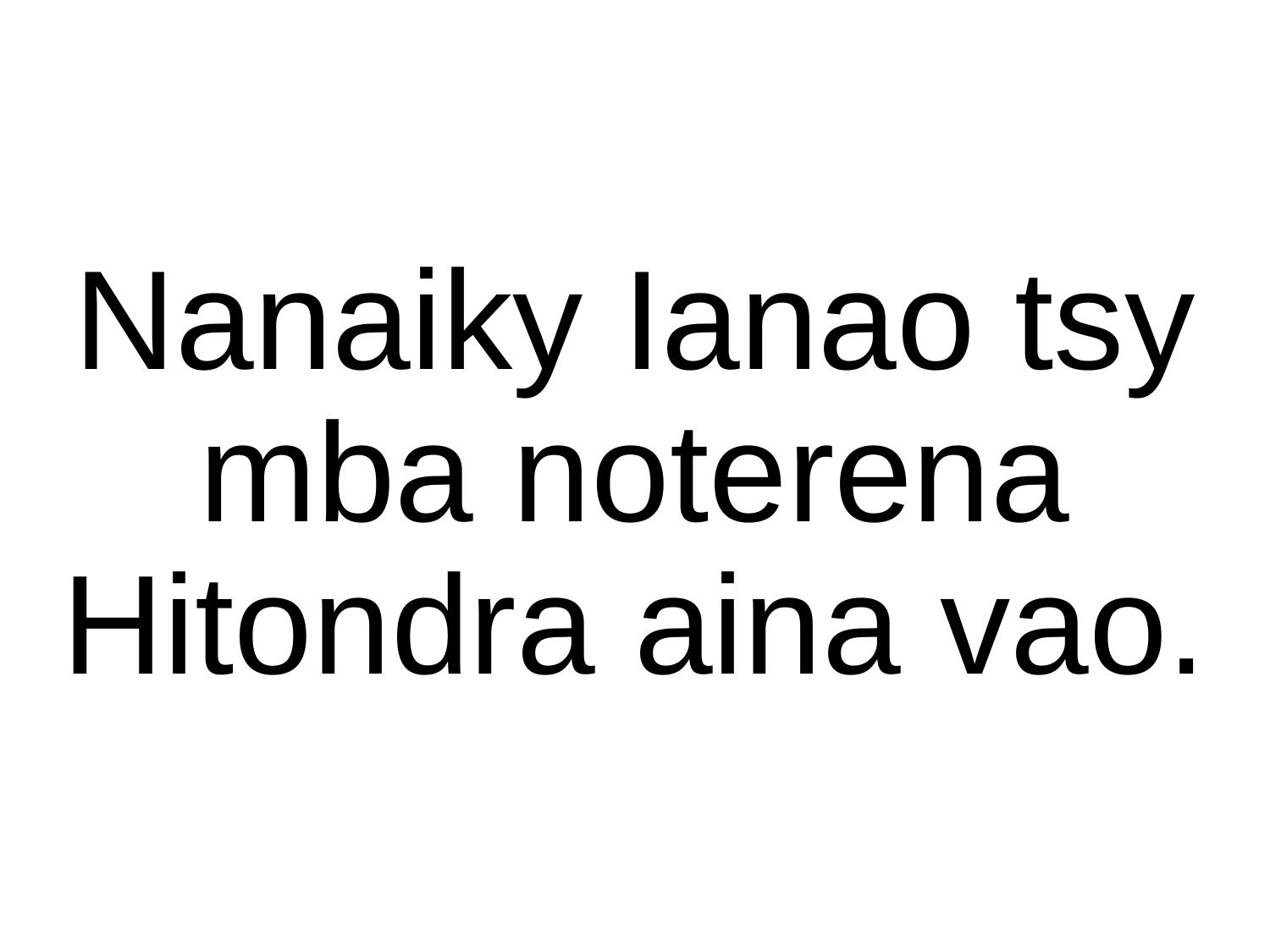

Nanaiky Ianao tsy mba noterena
Hitondra aina vao.